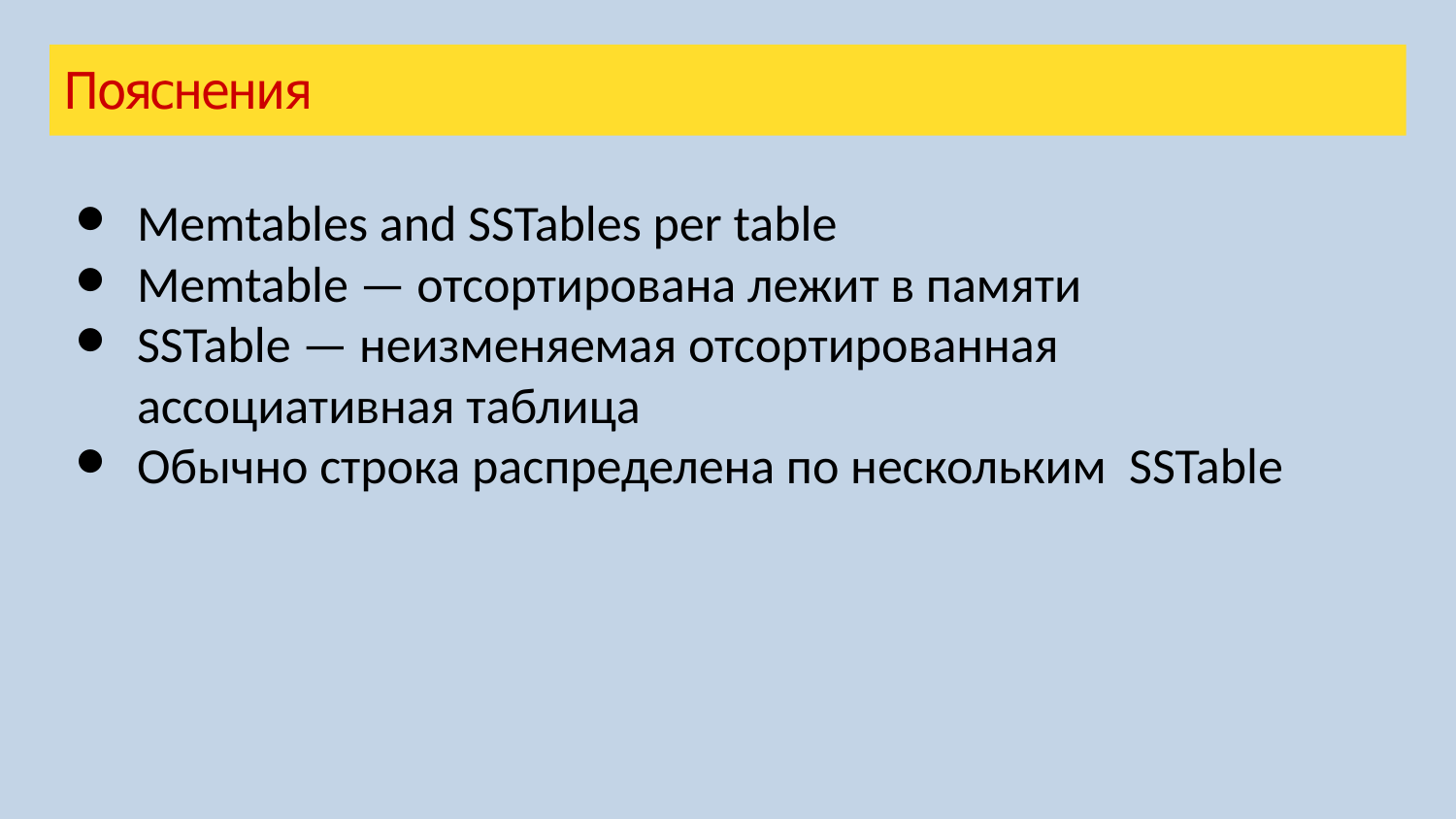

Пояснения
Memtables and SSTables per table
Memtable — отсортирована лежит в памяти
SSTable — неизменяемая отсортированная  ассоциативная таблица
Обычно строка распределена по нескольким  SSTable